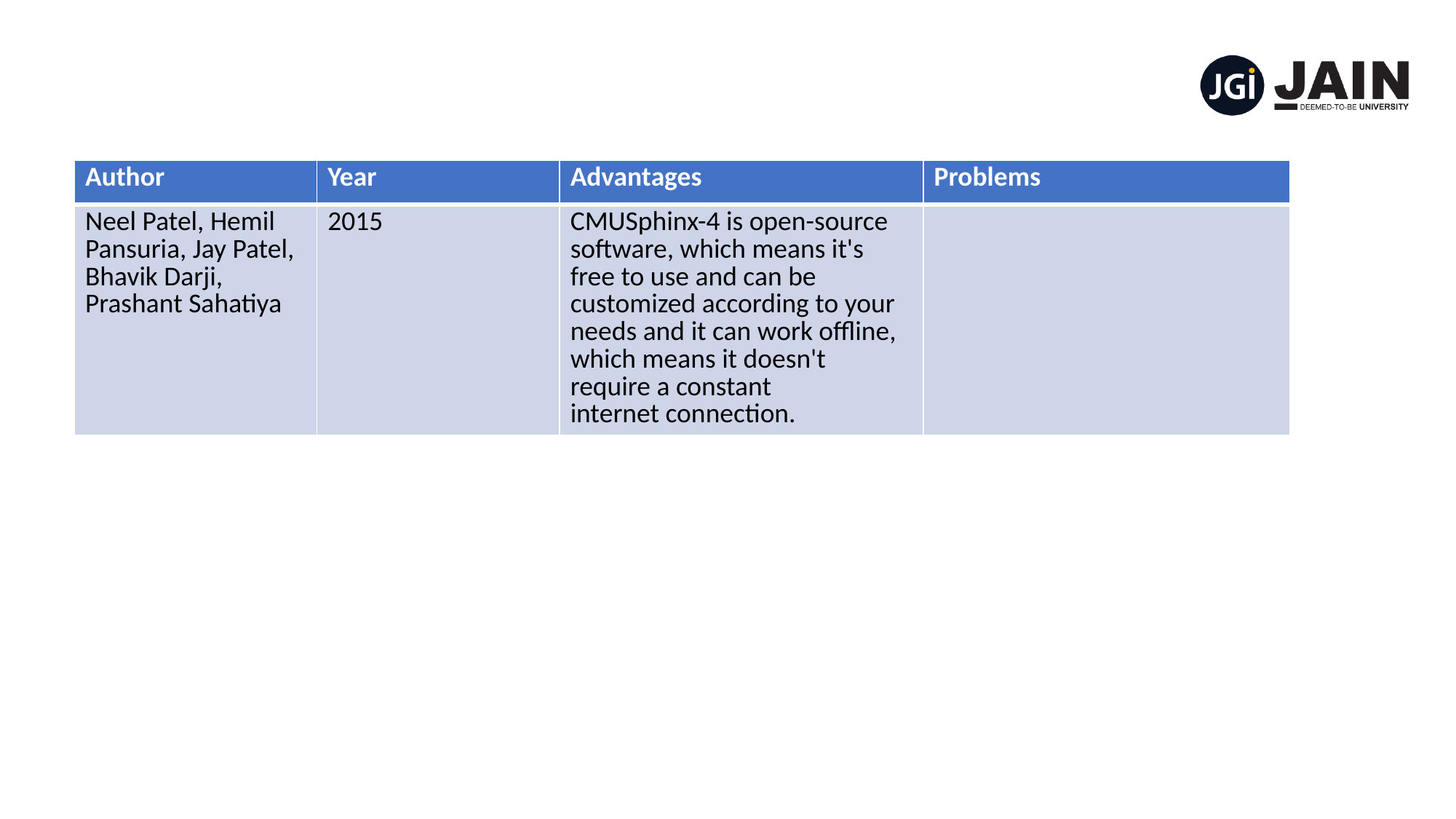

| Author | Year | Advantages | Problems |
| --- | --- | --- | --- |
| Neel Patel, Hemil Pansuria, Jay Patel, Bhavik Darji, Prashant Sahatiya | 2015 | CMUSphinx-4 is open-source software, which means it's free to use and can be customized according to your needs and it can work offline, which means it doesn't require a constant internet connection. |  |